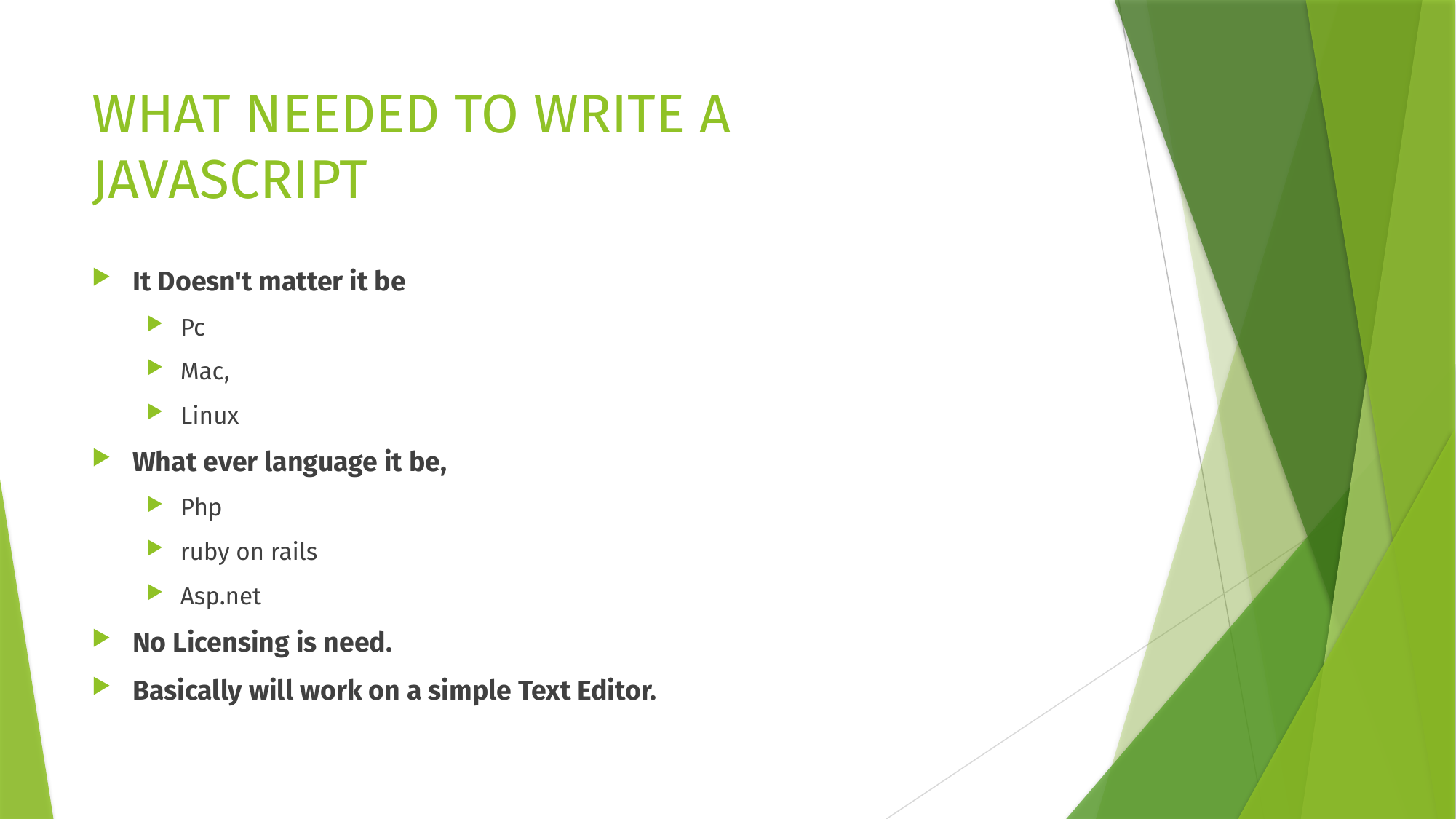

# WHAT NEEDED TO WRITE A JAVASCRIPT
It Doesn't matter it be
Pc
Mac,
Linux
What ever language it be,
Php
ruby on rails
Asp.net
No Licensing is need.
Basically will work on a simple Text Editor.